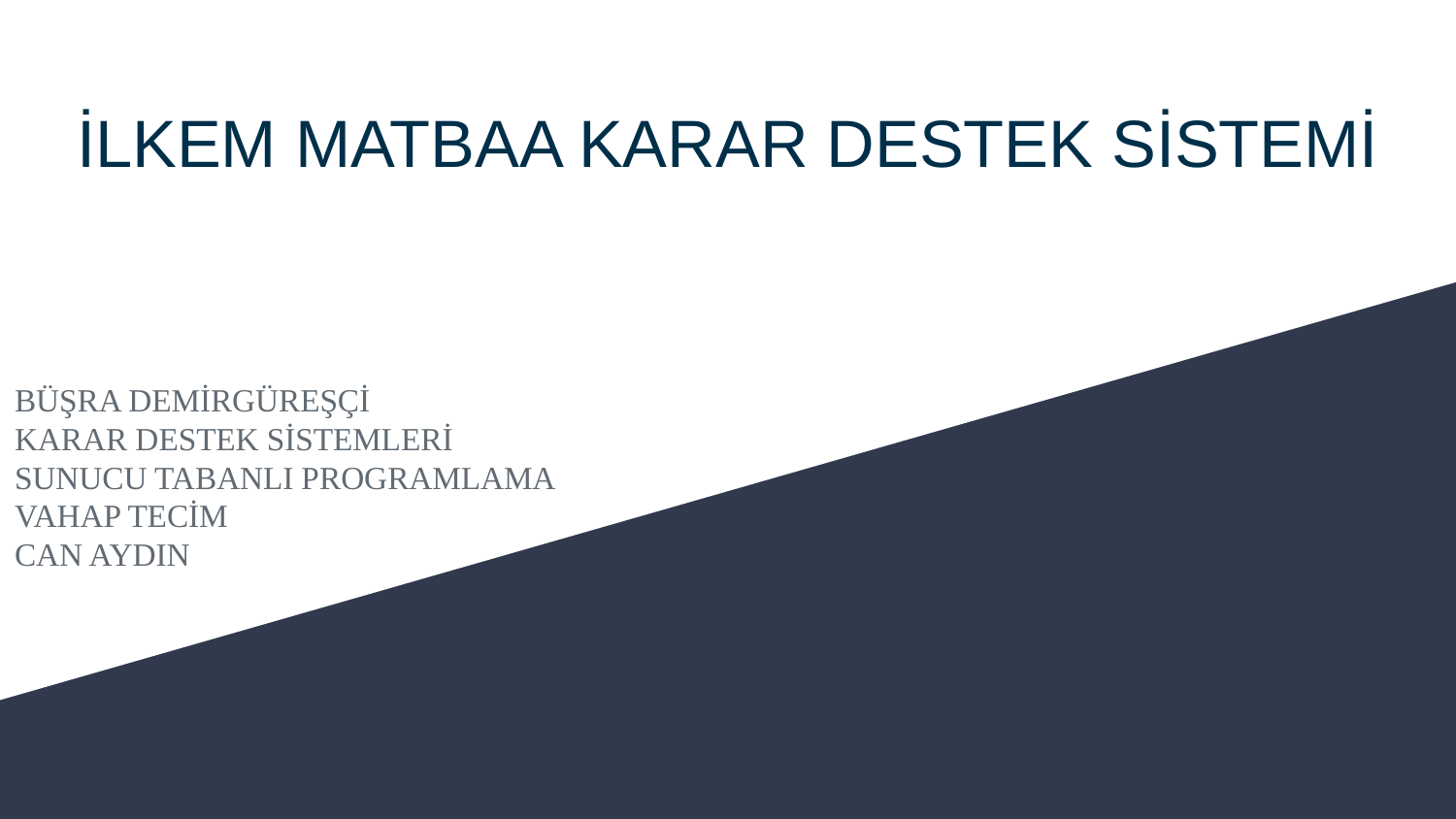

# İLKEM MATBAA KARAR DESTEK SİSTEMİ
BÜŞRA DEMİRGÜREŞÇİ
KARAR DESTEK SİSTEMLERİ
SUNUCU TABANLI PROGRAMLAMA
VAHAP TECİM
CAN AYDIN